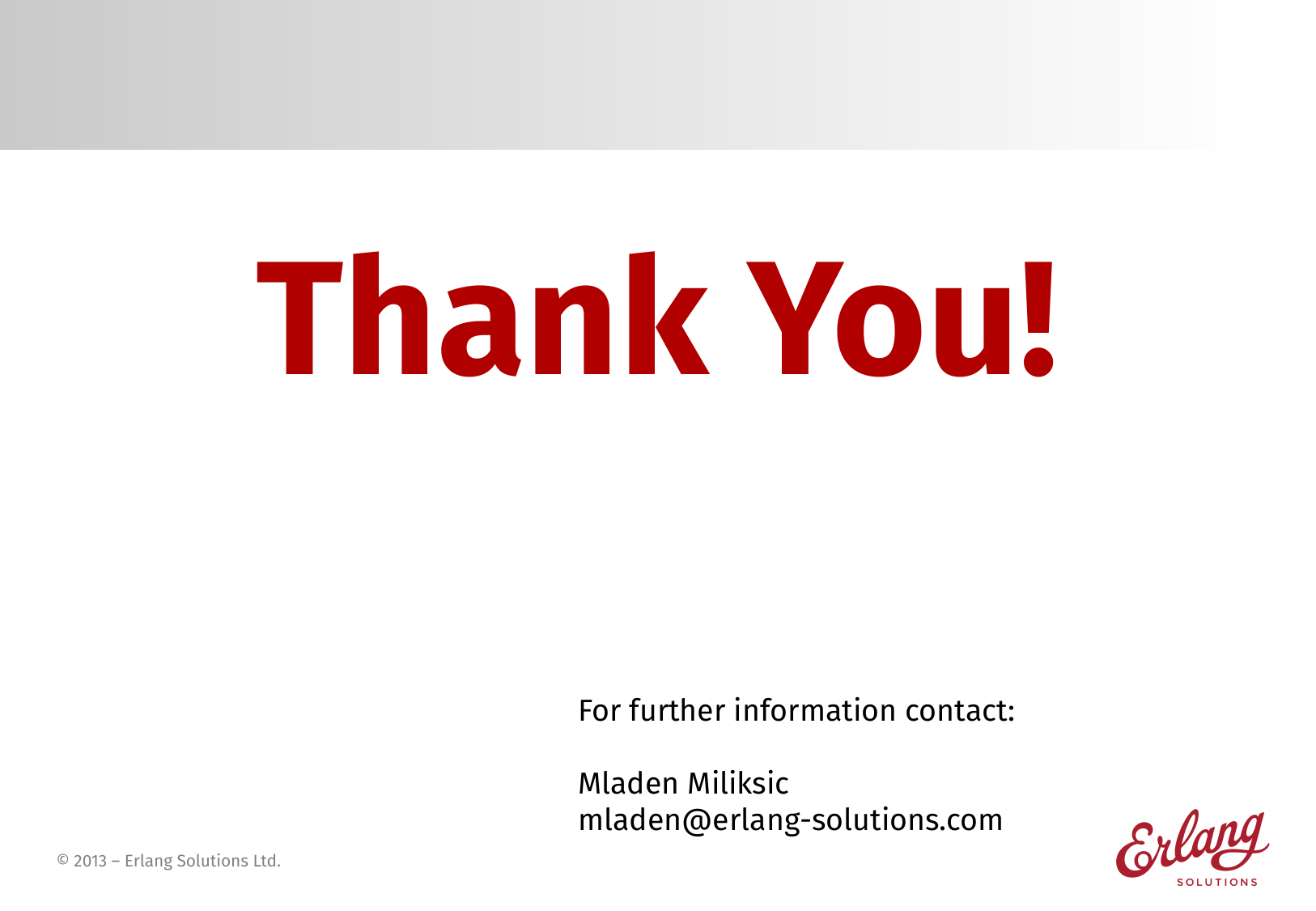

Thank You!
For further information contact:

Mladen Miliksic
mladen@erlang-solutions.com